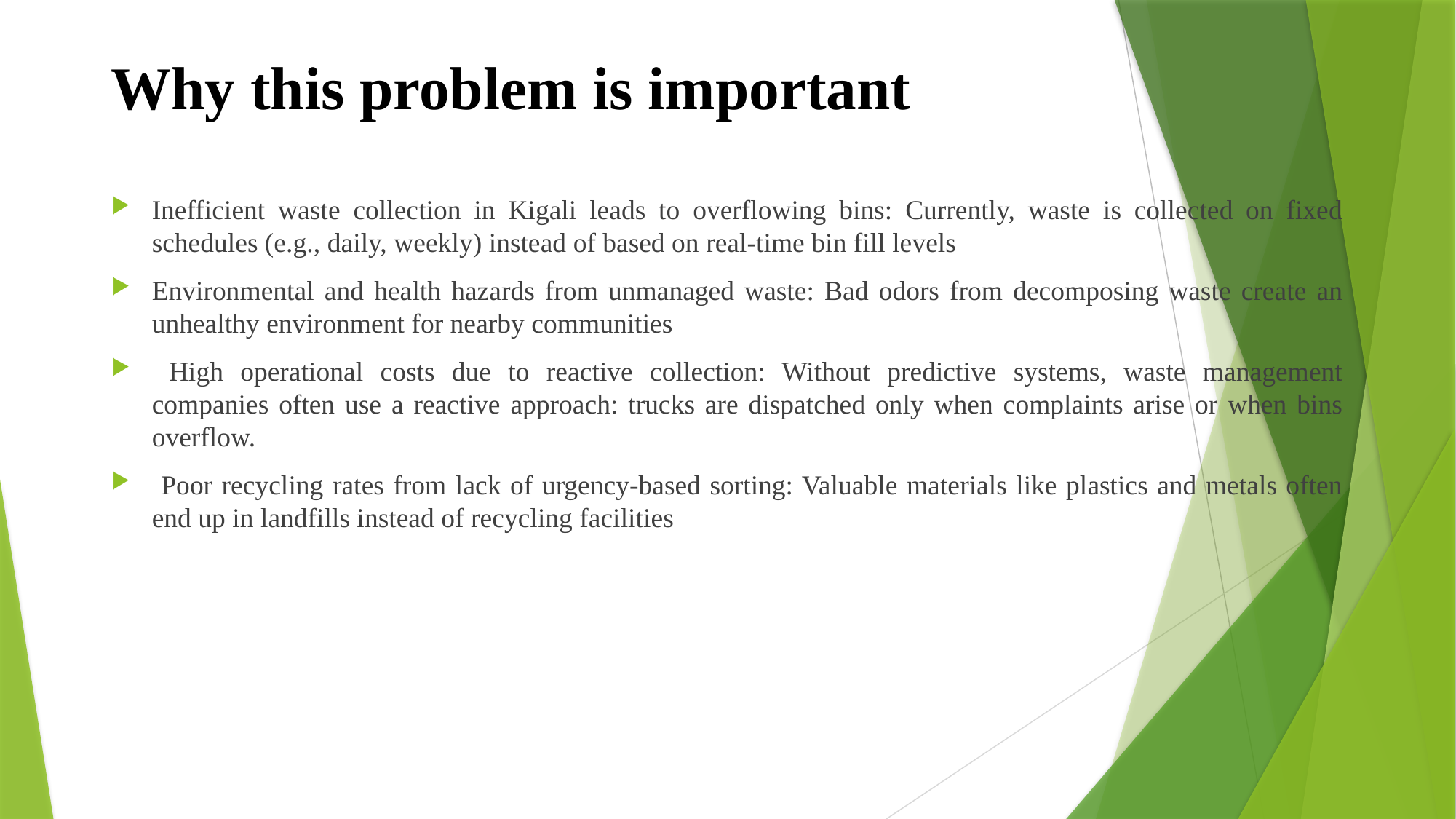

# Why this problem is important
Inefficient waste collection in Kigali leads to overflowing bins: Currently, waste is collected on fixed schedules (e.g., daily, weekly) instead of based on real-time bin fill levels
Environmental and health hazards from unmanaged waste: Bad odors from decomposing waste create an unhealthy environment for nearby communities
 High operational costs due to reactive collection: Without predictive systems, waste management companies often use a reactive approach: trucks are dispatched only when complaints arise or when bins overflow.
 Poor recycling rates from lack of urgency-based sorting: Valuable materials like plastics and metals often end up in landfills instead of recycling facilities